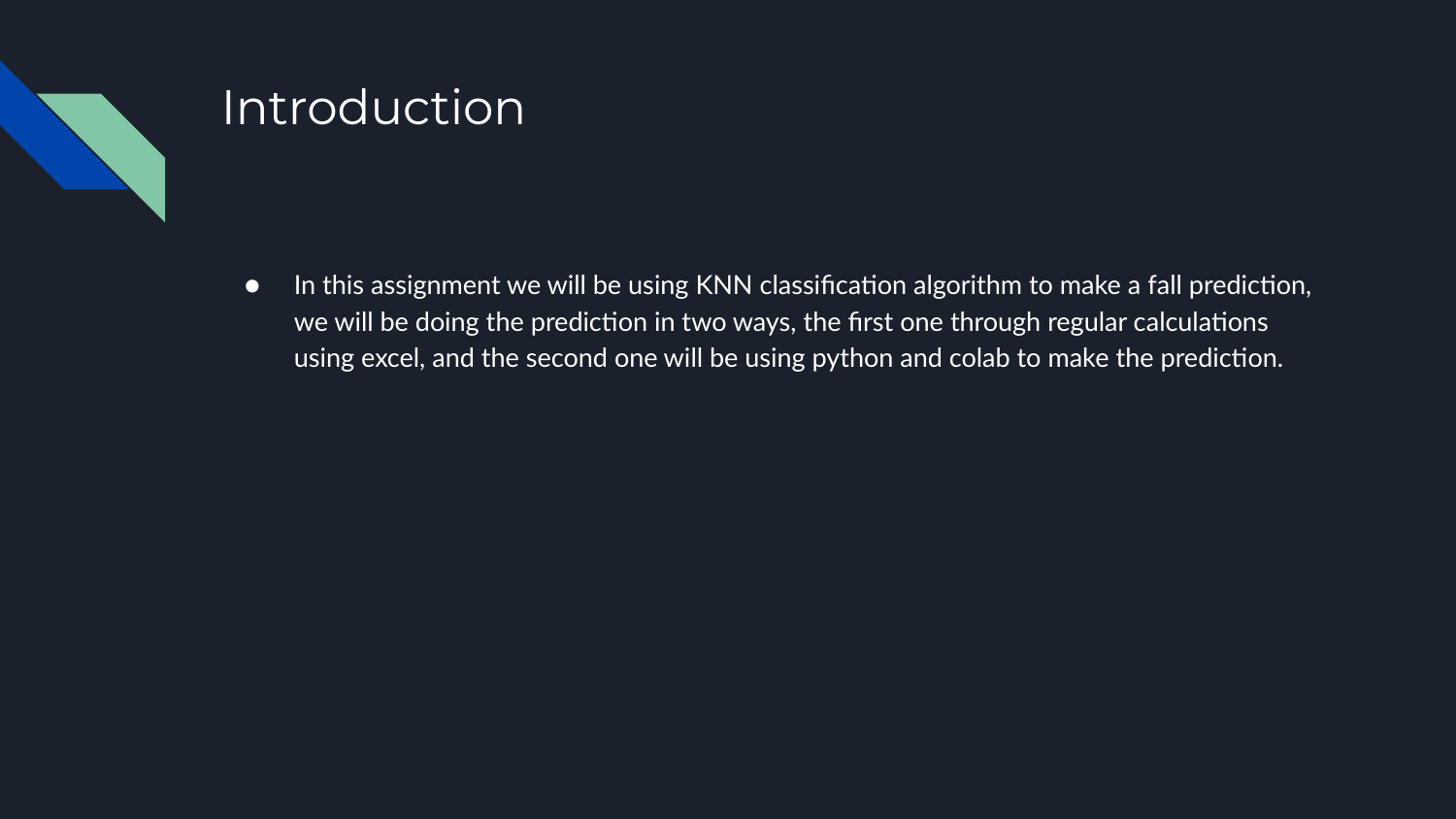

# Introduction
In this assignment we will be using KNN classification algorithm to make a fall prediction, we will be doing the prediction in two ways, the first one through regular calculations using excel, and the second one will be using python and colab to make the prediction.